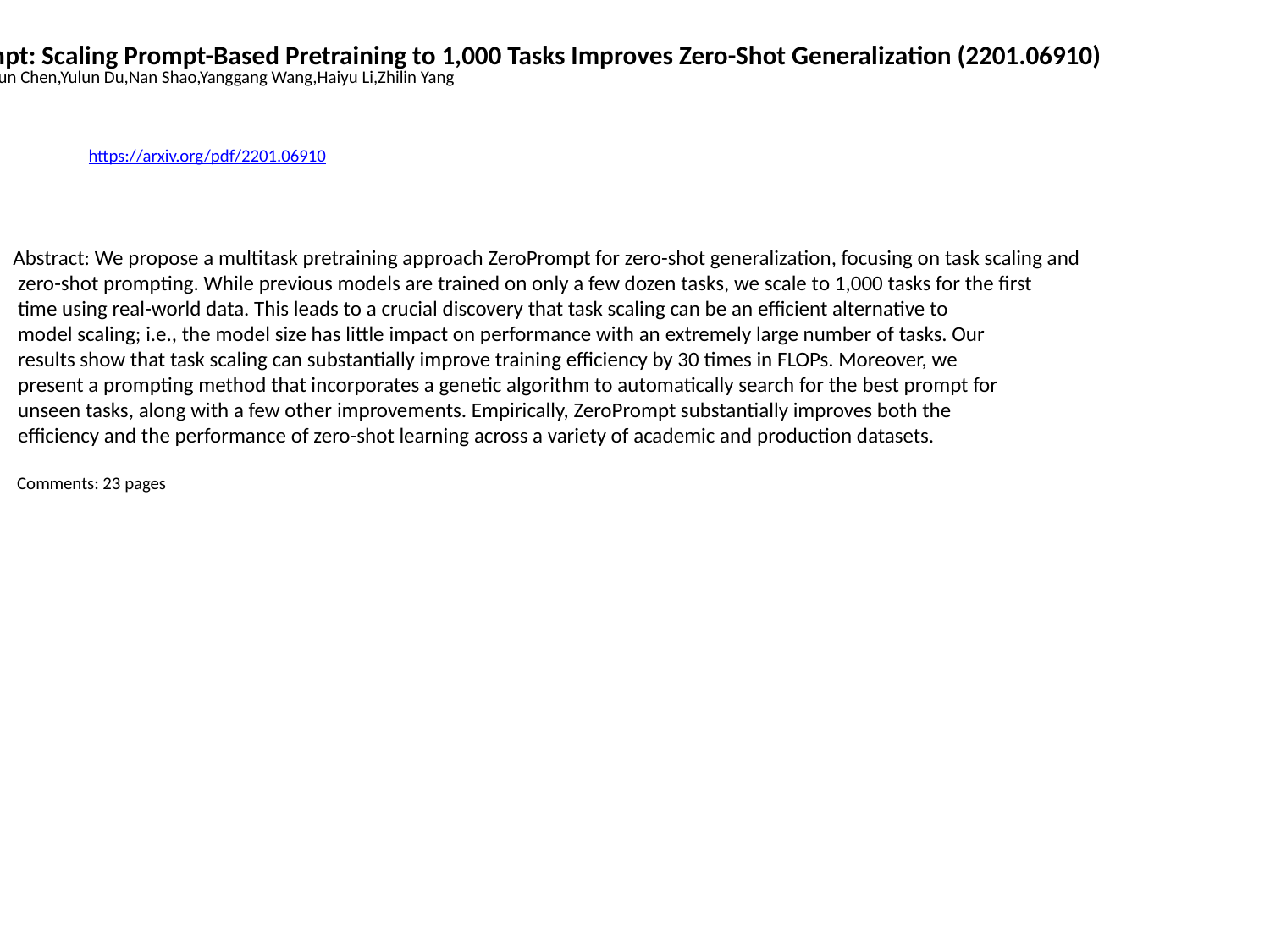

ZeroPrompt: Scaling Prompt-Based Pretraining to 1,000 Tasks Improves Zero-Shot Generalization (2201.06910)
Hanwei Xu,Yujun Chen,Yulun Du,Nan Shao,Yanggang Wang,Haiyu Li,Zhilin Yang

https://arxiv.org/pdf/2201.06910

Abstract: We propose a multitask pretraining approach ZeroPrompt for zero-shot generalization, focusing on task scaling and
 zero-shot prompting. While previous models are trained on only a few dozen tasks, we scale to 1,000 tasks for the first
 time using real-world data. This leads to a crucial discovery that task scaling can be an efficient alternative to
 model scaling; i.e., the model size has little impact on performance with an extremely large number of tasks. Our
 results show that task scaling can substantially improve training efficiency by 30 times in FLOPs. Moreover, we
 present a prompting method that incorporates a genetic algorithm to automatically search for the best prompt for
 unseen tasks, along with a few other improvements. Empirically, ZeroPrompt substantially improves both the
 efficiency and the performance of zero-shot learning across a variety of academic and production datasets.
 Comments: 23 pages